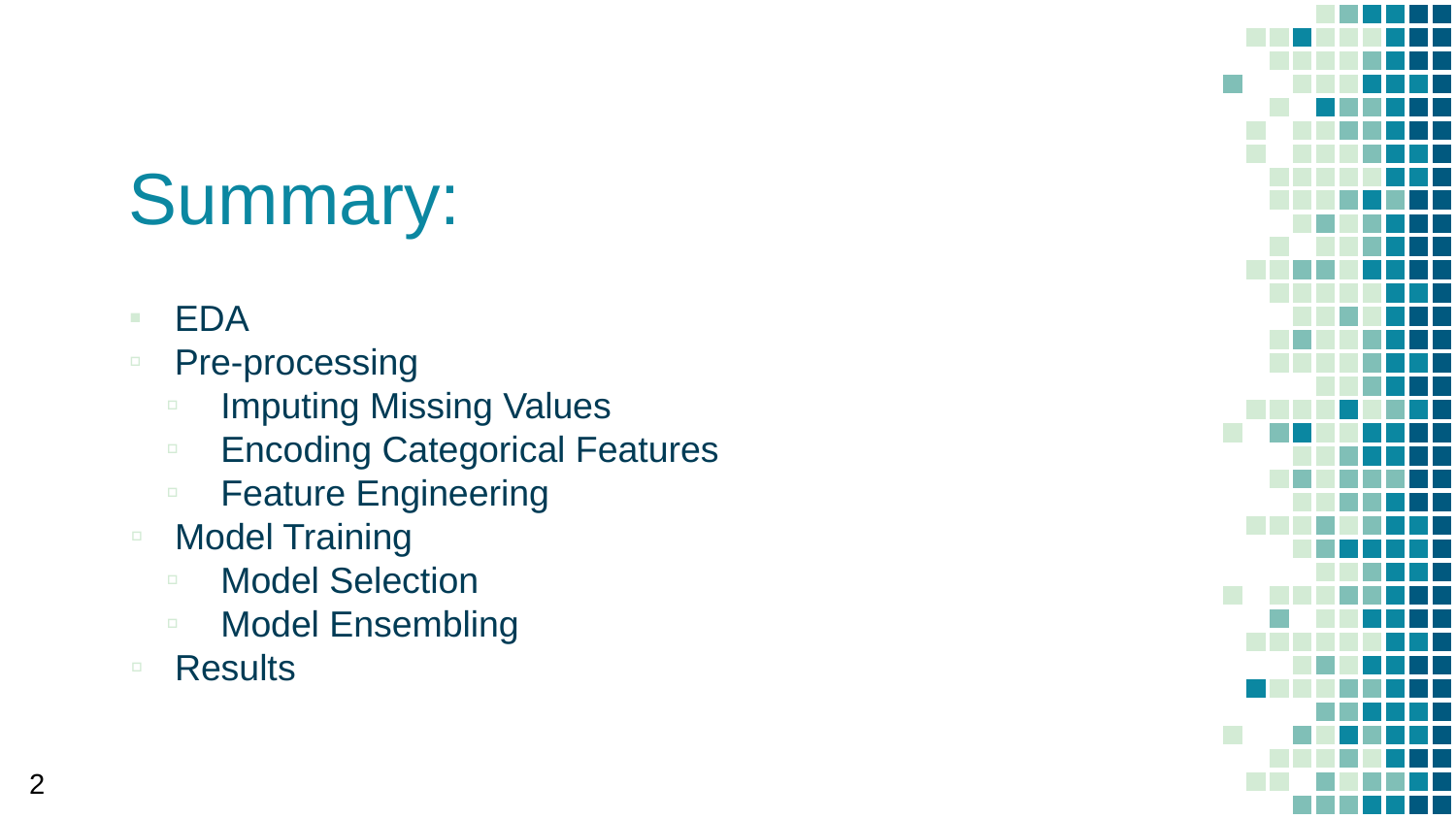

# Summary:
EDA
Pre-processing
Imputing Missing Values
Encoding Categorical Features
Feature Engineering
Model Training
Model Selection
Model Ensembling
Results

2